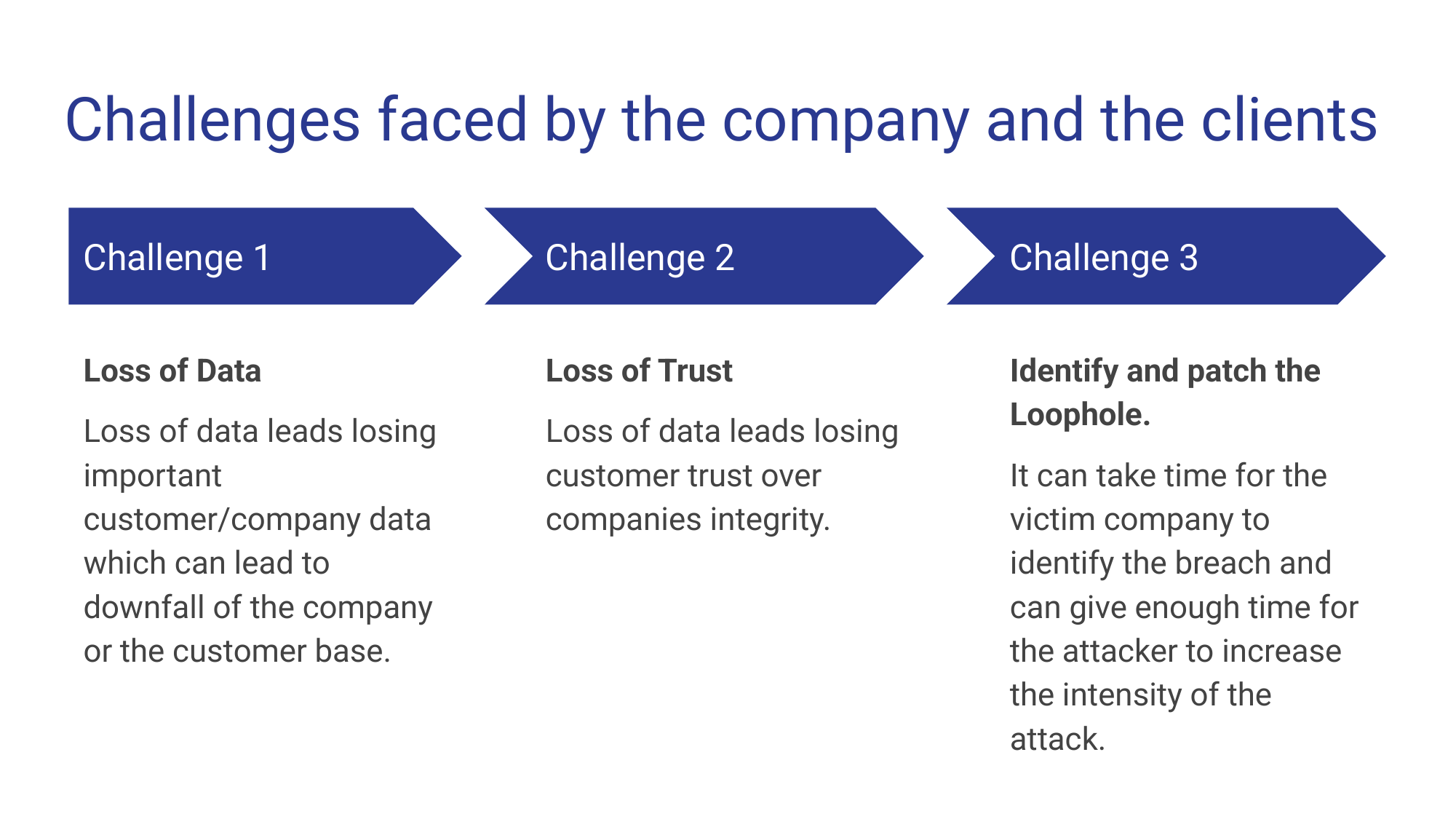

# Challenges faced by the company and the clients

Challenge 1
Challenge 2
Challenge 3
Loss of Data
Loss of data leads losing important customer/company data which can lead to downfall of the company or the customer base.
Loss of Trust
Loss of data leads losing customer trust over companies integrity.
Identify and patch the Loophole.
It can take time for the victim company to identify the breach and can give enough time for the attacker to increase the intensity of the attack.